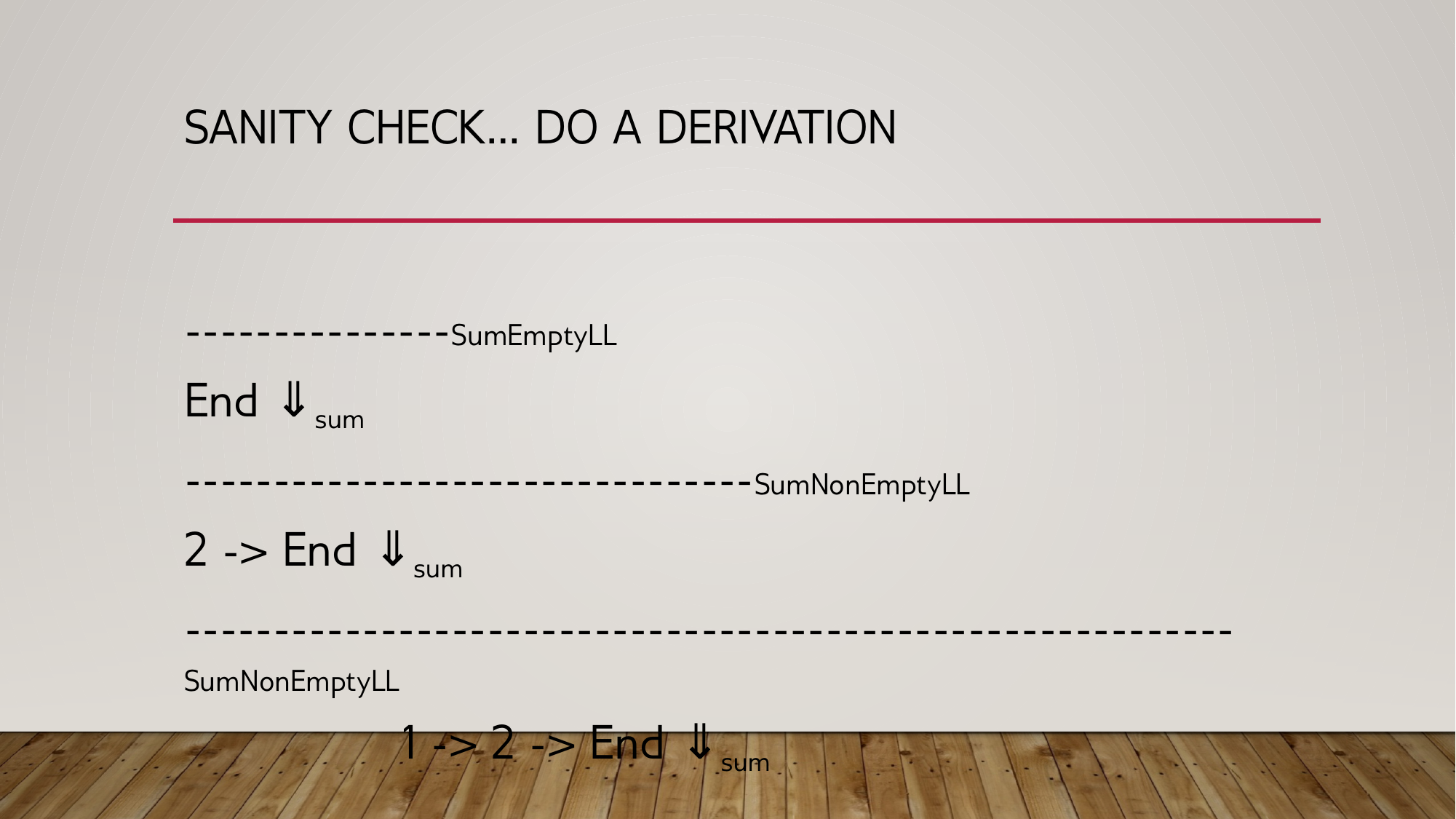

# Sanity check… Do a derivation

---------------SumEmptyLL
End ⇓sum
--------------------------------SumNonEmptyLL
2 -> End ⇓sum
-----------------------------------------------------------SumNonEmptyLL
		1 -> 2 -> End ⇓sum